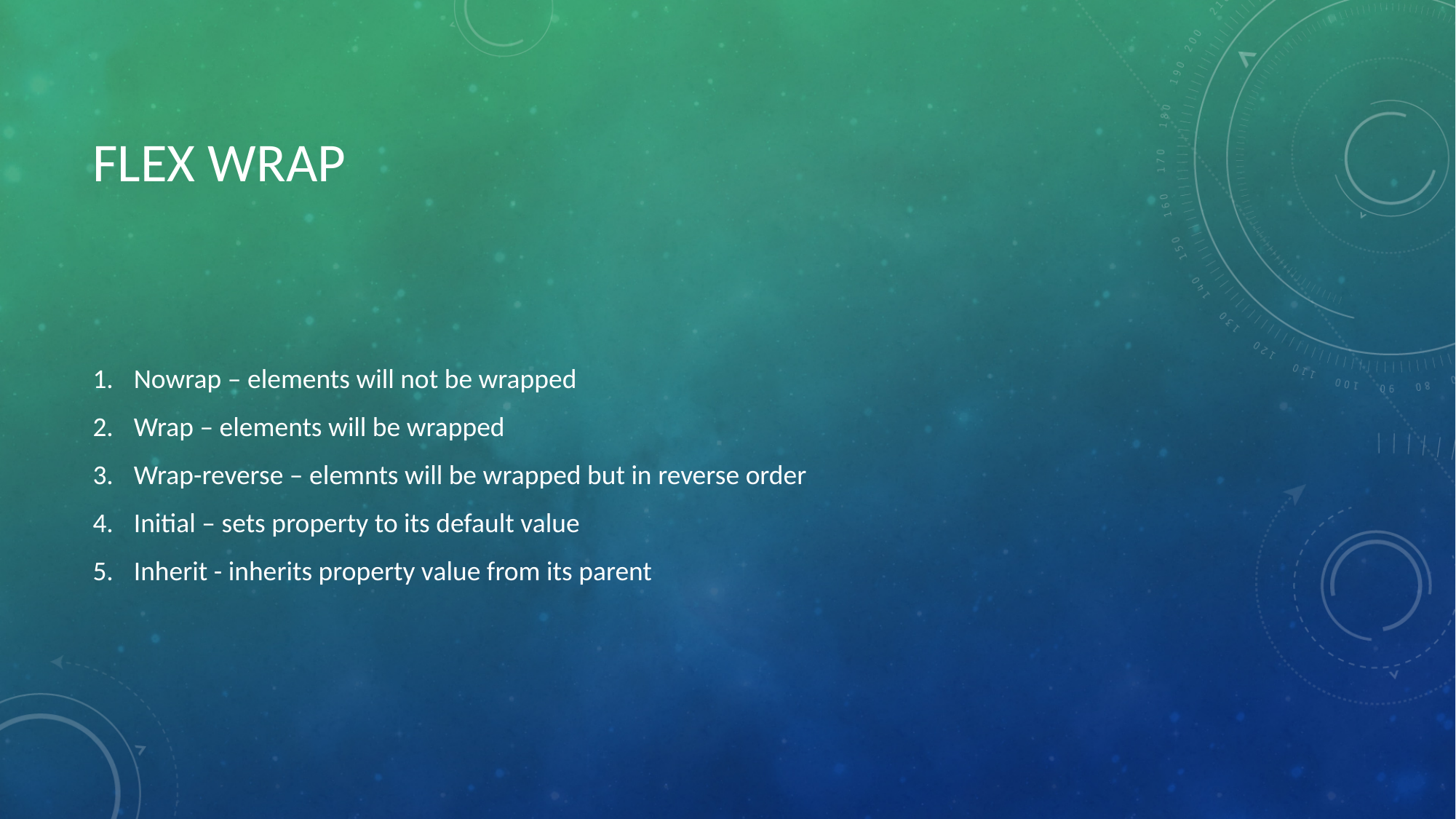

# Flex wrap
Nowrap – elements will not be wrapped
Wrap – elements will be wrapped
Wrap-reverse – elemnts will be wrapped but in reverse order
Initial – sets property to its default value
Inherit - inherits property value from its parent